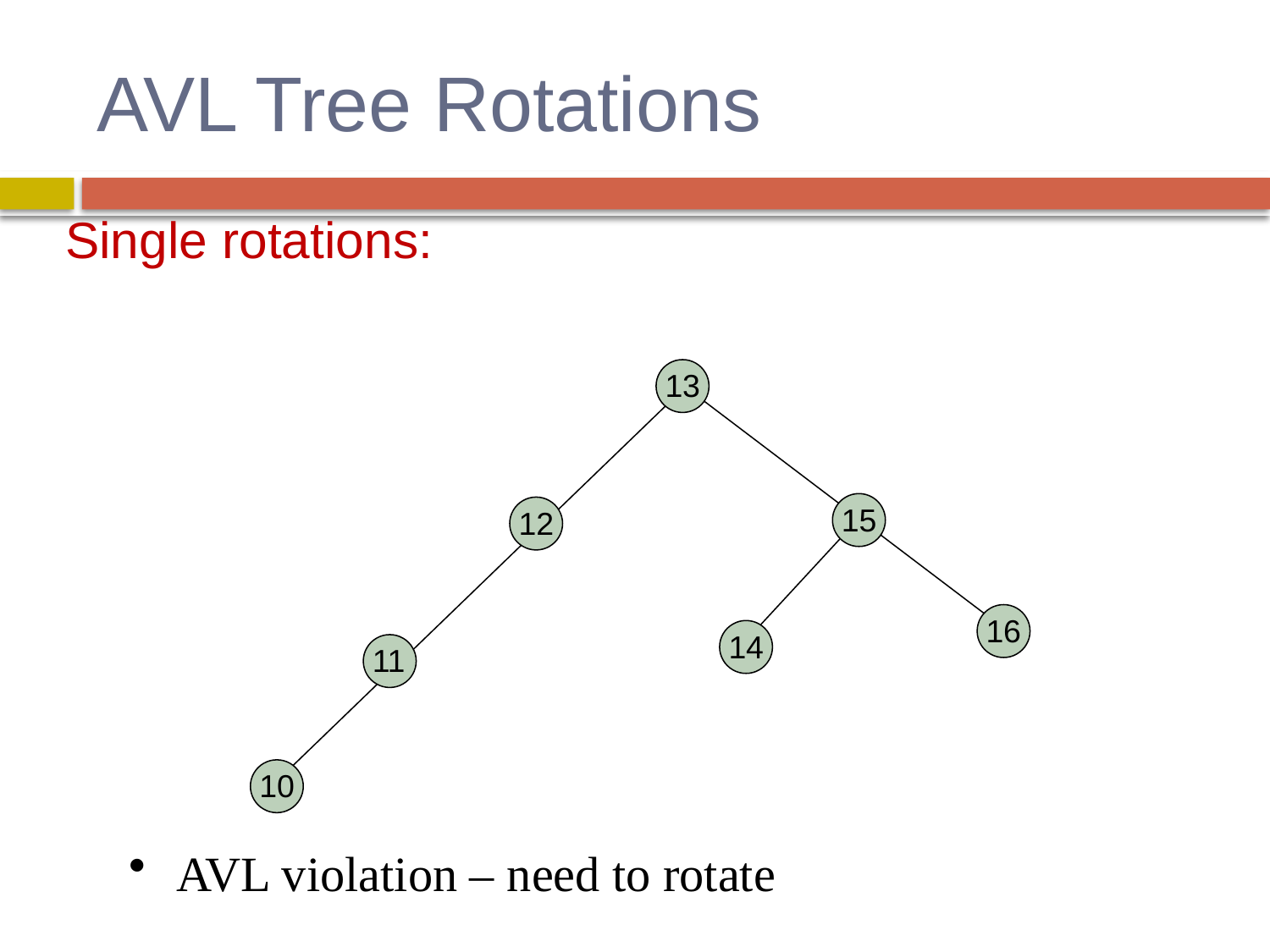

# AVL Tree Rotations
Single rotations:
13
15
12
16
14
11
10

AVL violation – need to rotate